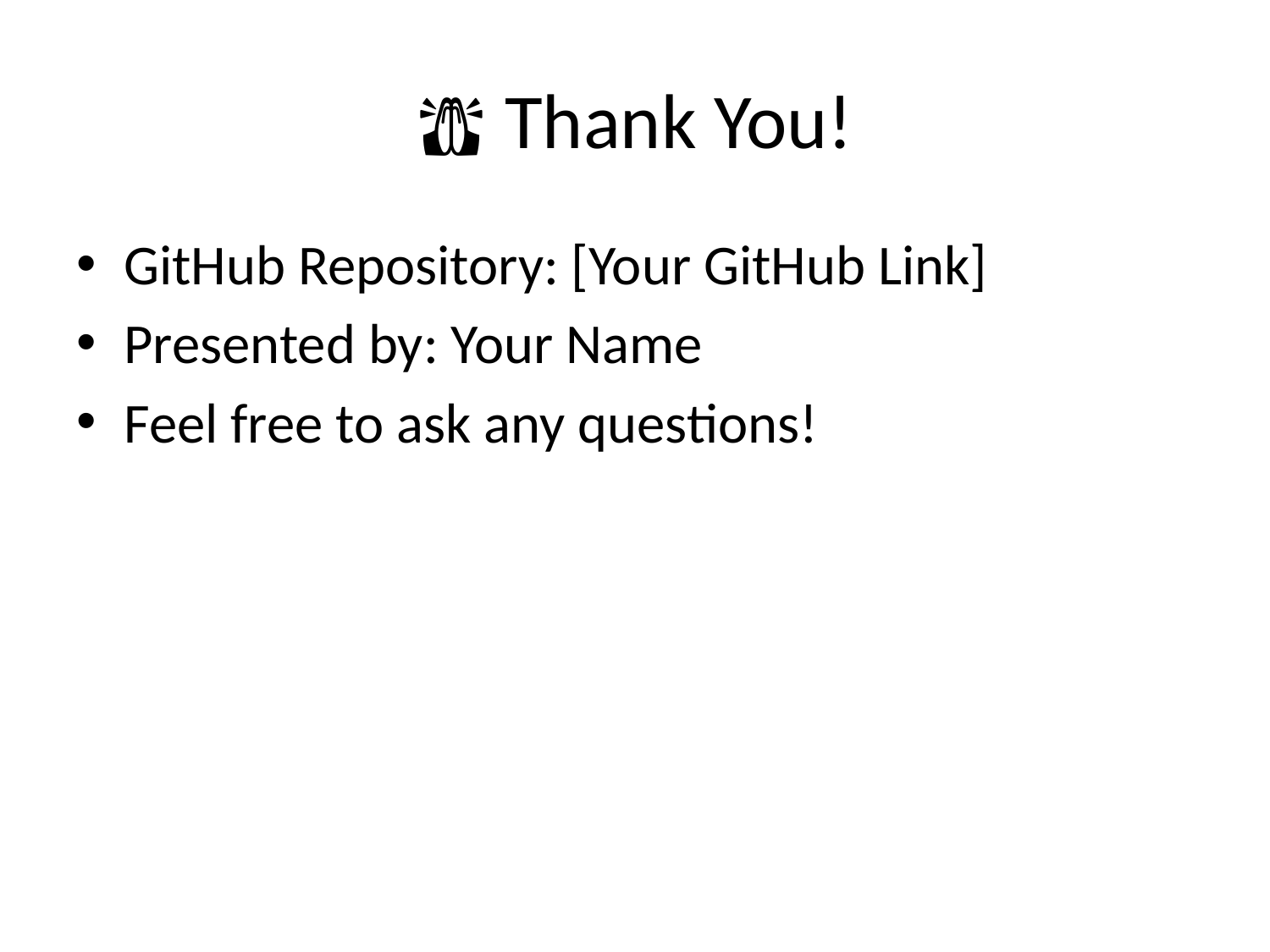

# 🙏 Thank You!
GitHub Repository: [Your GitHub Link]
Presented by: Your Name
Feel free to ask any questions!